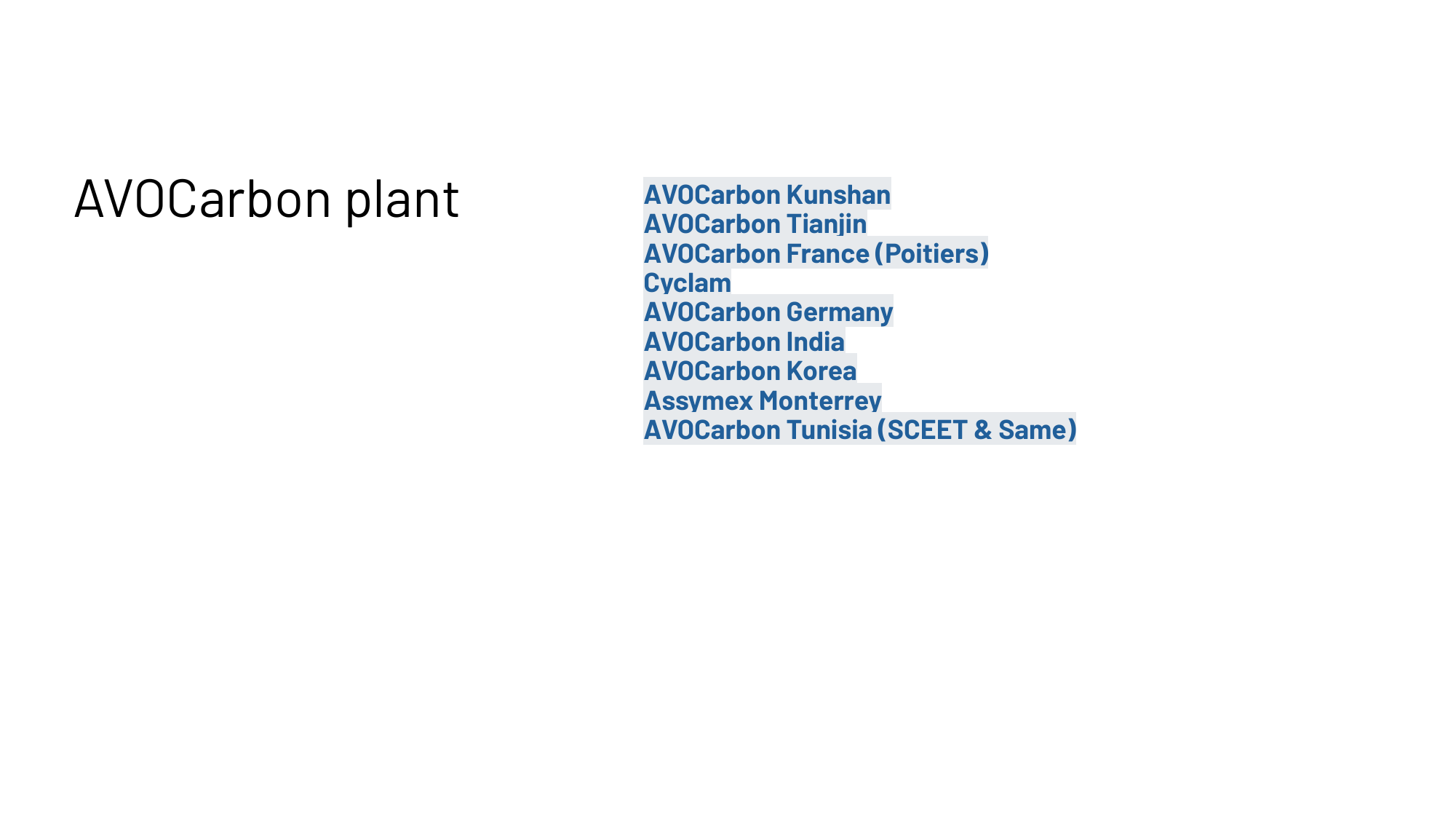

# AVOCarbon plant
AVOCarbon Kunshan
AVOCarbon Tianjin
AVOCarbon France (Poitiers)
Cyclam
AVOCarbon Germany
AVOCarbon India
AVOCarbon Korea
Assymex Monterrey
AVOCarbon Tunisia (SCEET & Same)